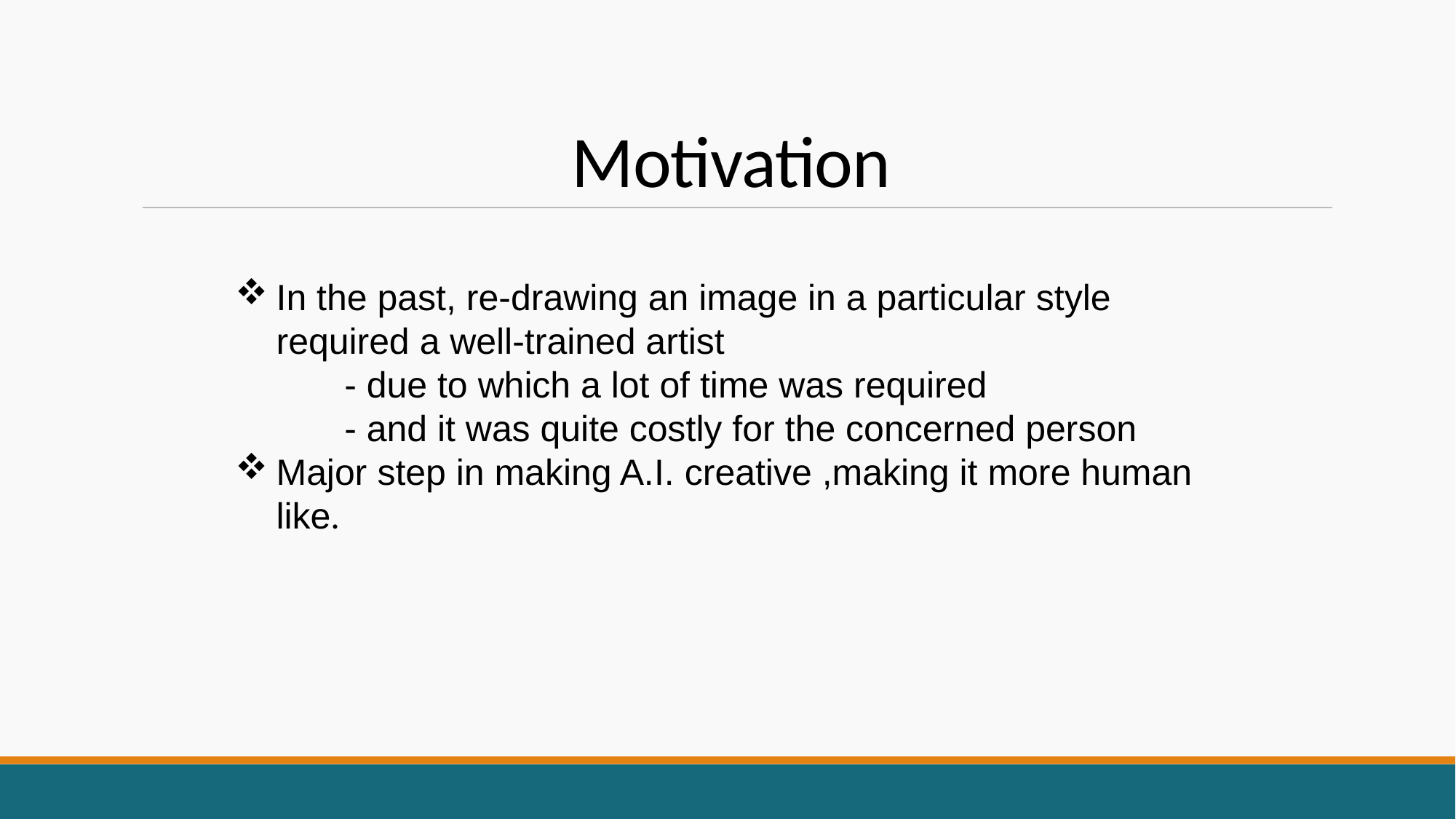

Motivation
In the past, re-drawing an image in a particular style required a well-trained artist
	- due to which a lot of time was required
	- and it was quite costly for the concerned person
Major step in making A.I. creative ,making it more human like.